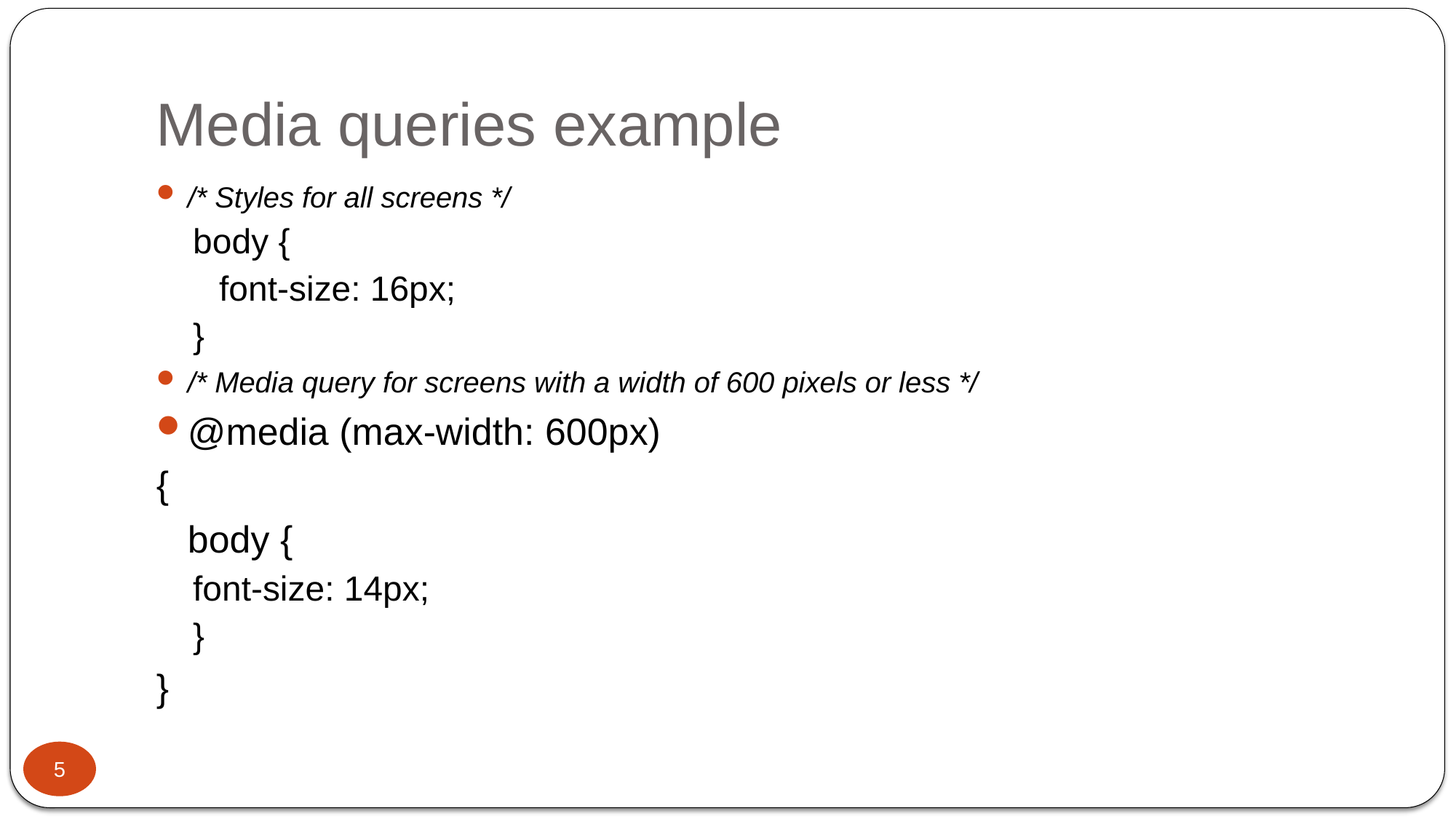

# Media queries example
/* Styles for all screens */
body {
	font-size: 16px;
}
/* Media query for screens with a width of 600 pixels or less */
@media (max-width: 600px)
{
	body {
font-size: 14px;
}
}

5